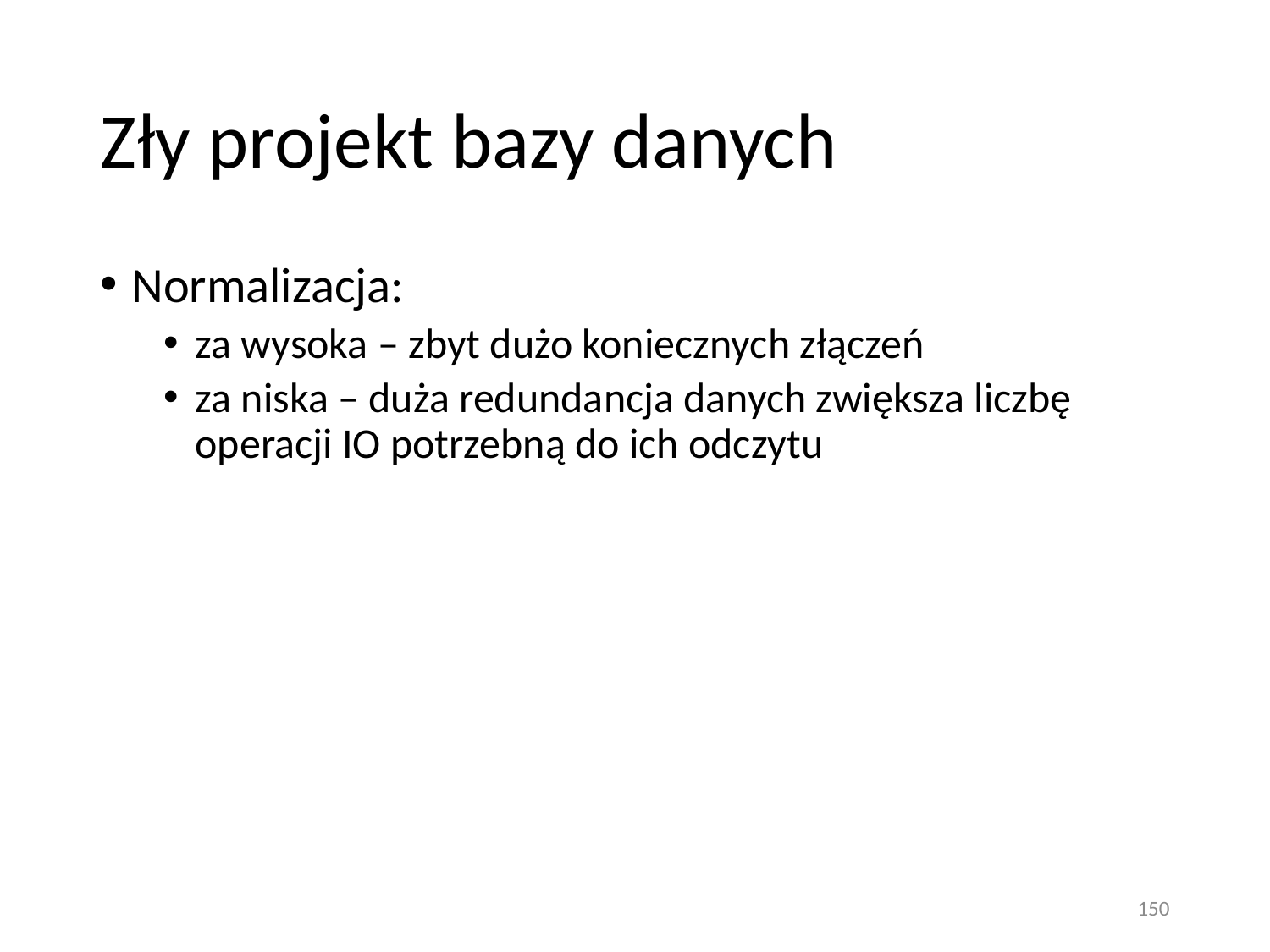

# Zły projekt bazy danych
Normalizacja:
za wysoka – zbyt dużo koniecznych złączeń
za niska – duża redundancja danych zwiększa liczbę operacji IO potrzebną do ich odczytu
150